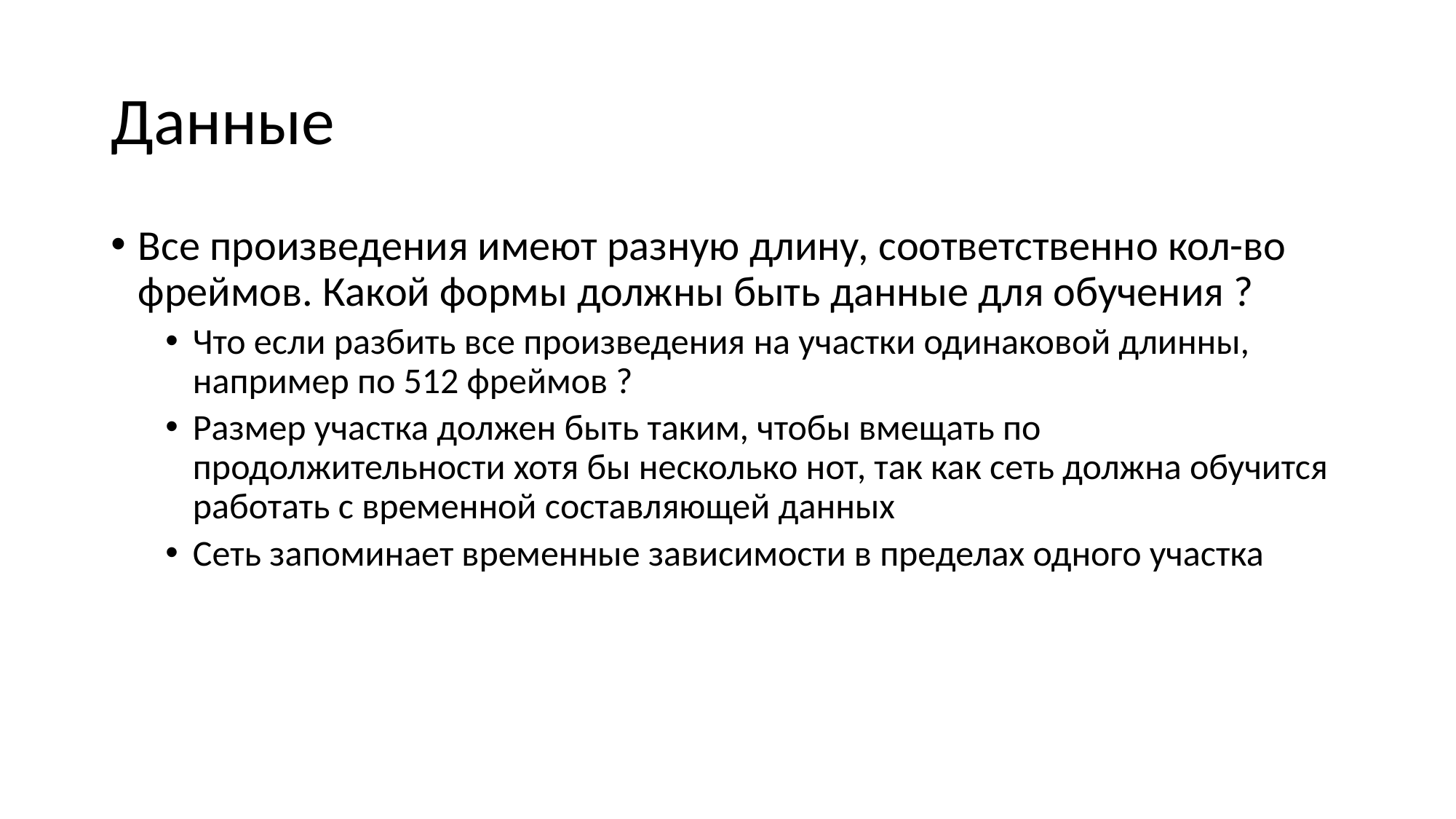

# Данные
Все произведения имеют разную длину, соответственно кол-во фреймов. Какой формы должны быть данные для обучения ?
Что если разбить все произведения на участки одинаковой длинны, например по 512 фреймов ?
Размер участка должен быть таким, чтобы вмещать по продолжительности хотя бы несколько нот, так как сеть должна обучится работать с временной составляющей данных
Сеть запоминает временные зависимости в пределах одного участка